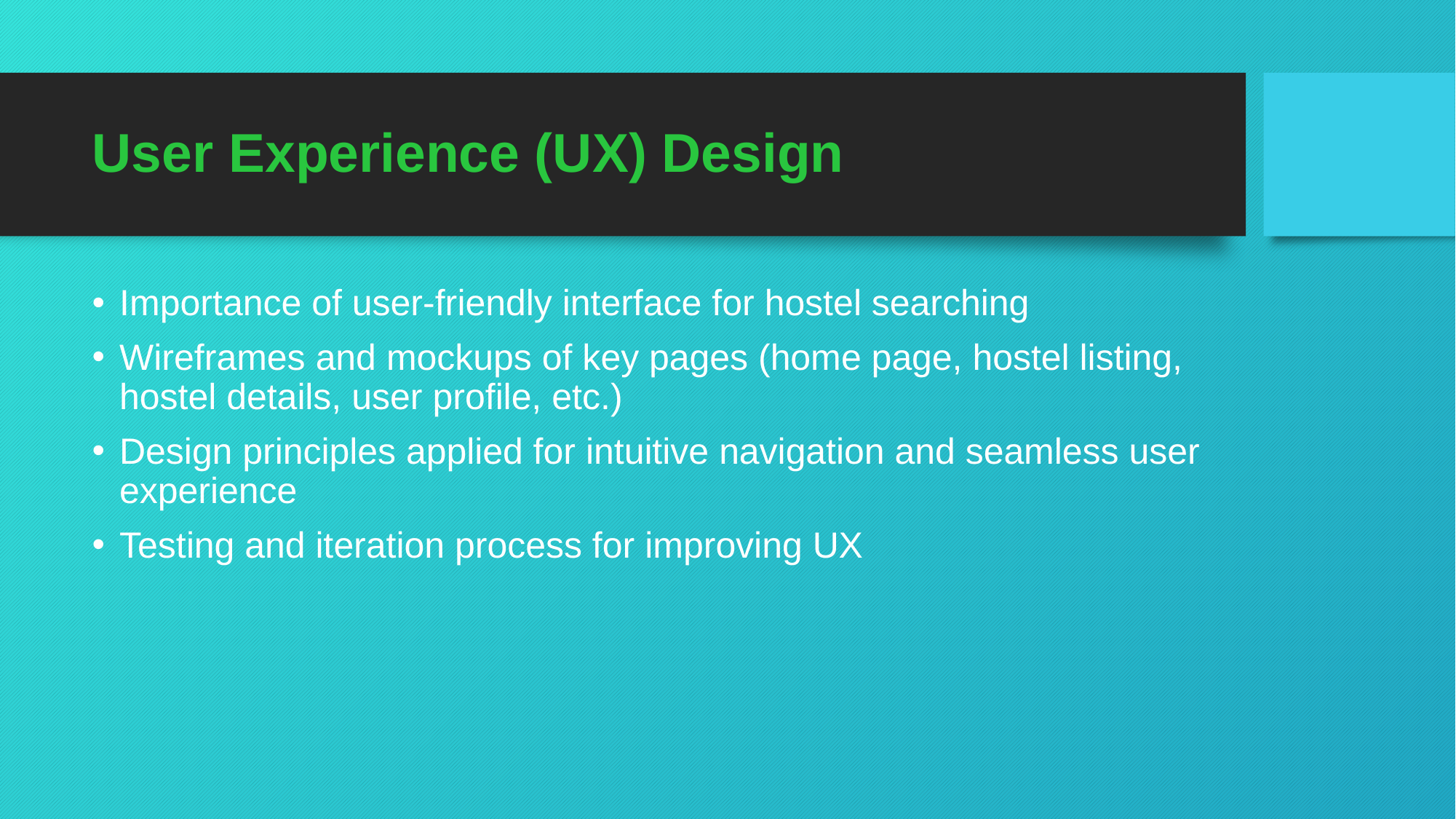

# User Experience (UX) Design
Importance of user-friendly interface for hostel searching
Wireframes and mockups of key pages (home page, hostel listing, hostel details, user profile, etc.)
Design principles applied for intuitive navigation and seamless user experience
Testing and iteration process for improving UX